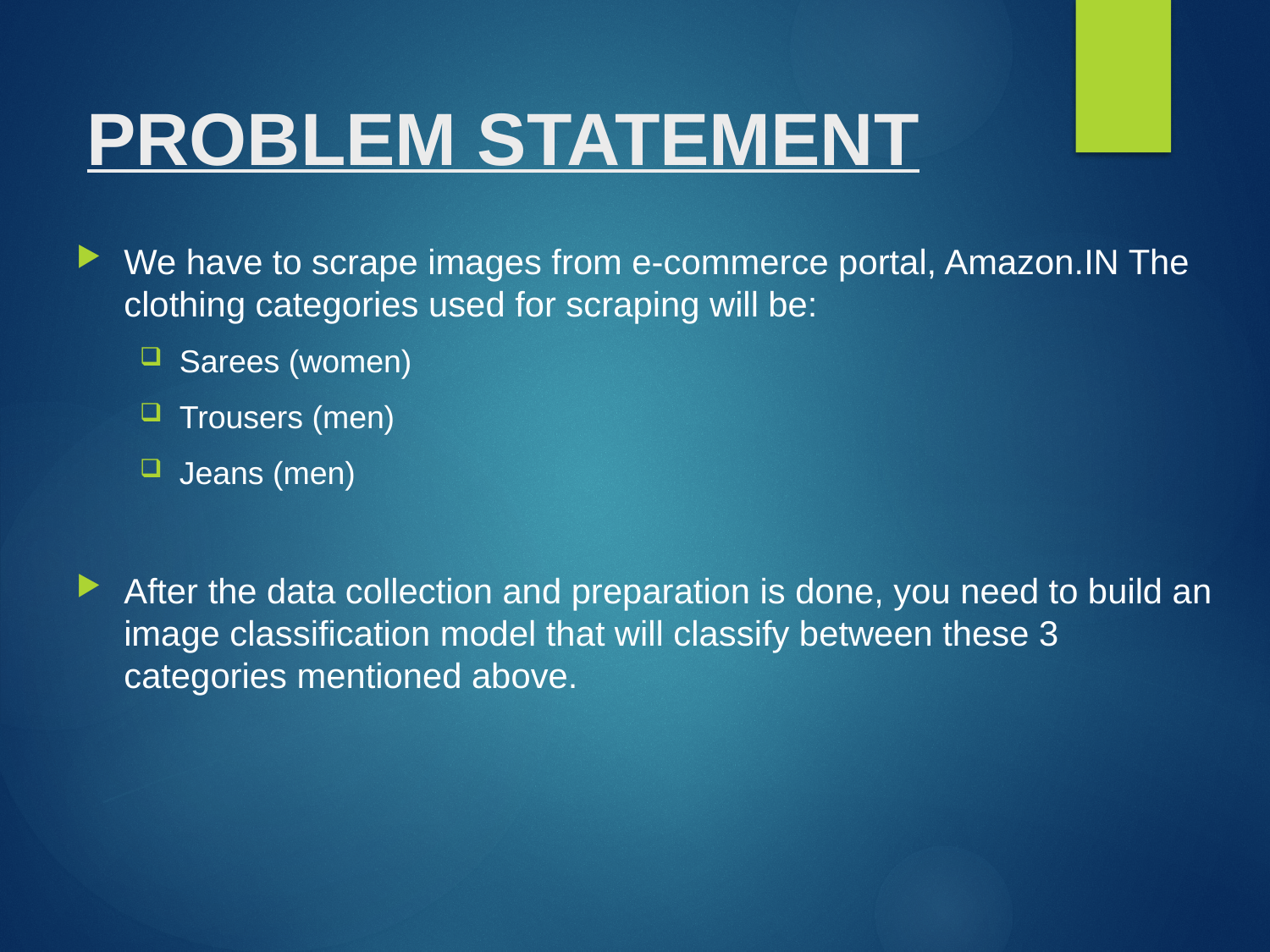

# PROBLEM STATEMENT
We have to scrape images from e-commerce portal, Amazon.IN The clothing categories used for scraping will be:
Sarees (women)
Trousers (men)
Jeans (men)

After the data collection and preparation is done, you need to build an image classification model that will classify between these 3 categories mentioned above.